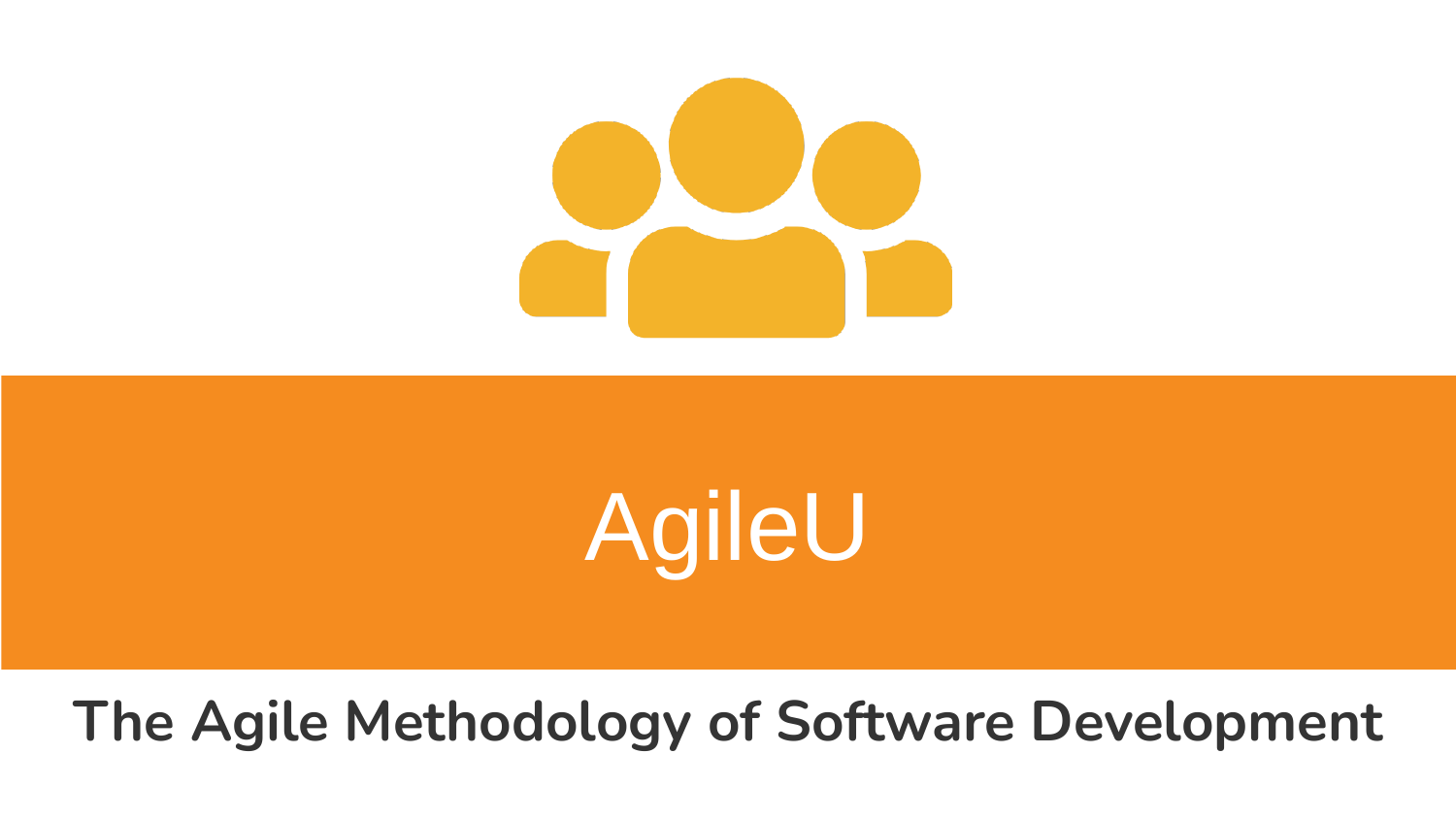

# AgileU
The Agile Methodology of Software Development